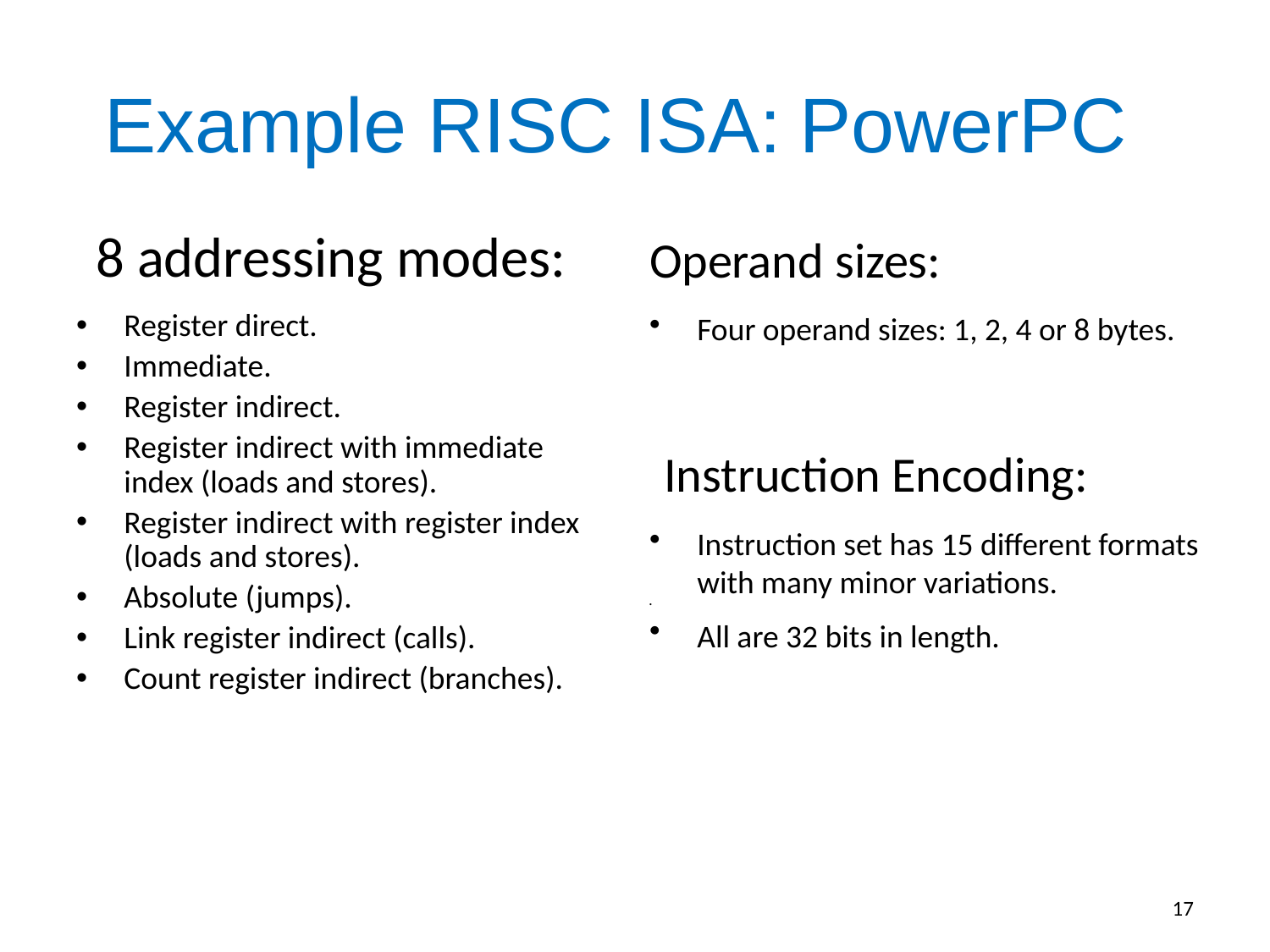

# Example RISC ISA: PowerPC
8 addressing modes:

Register direct.
Immediate.
Register indirect.
Register indirect with immediate index (loads and stores).
Register indirect with register index (loads and stores).
Absolute (jumps).
Link register indirect (calls).
Count register indirect (branches).
Operand sizes:

Four operand sizes: 1, 2, 4 or 8 bytes.

  Instruction Encoding:

Instruction set has 15 different formats with many minor variations.

All are 32 bits in length.
17